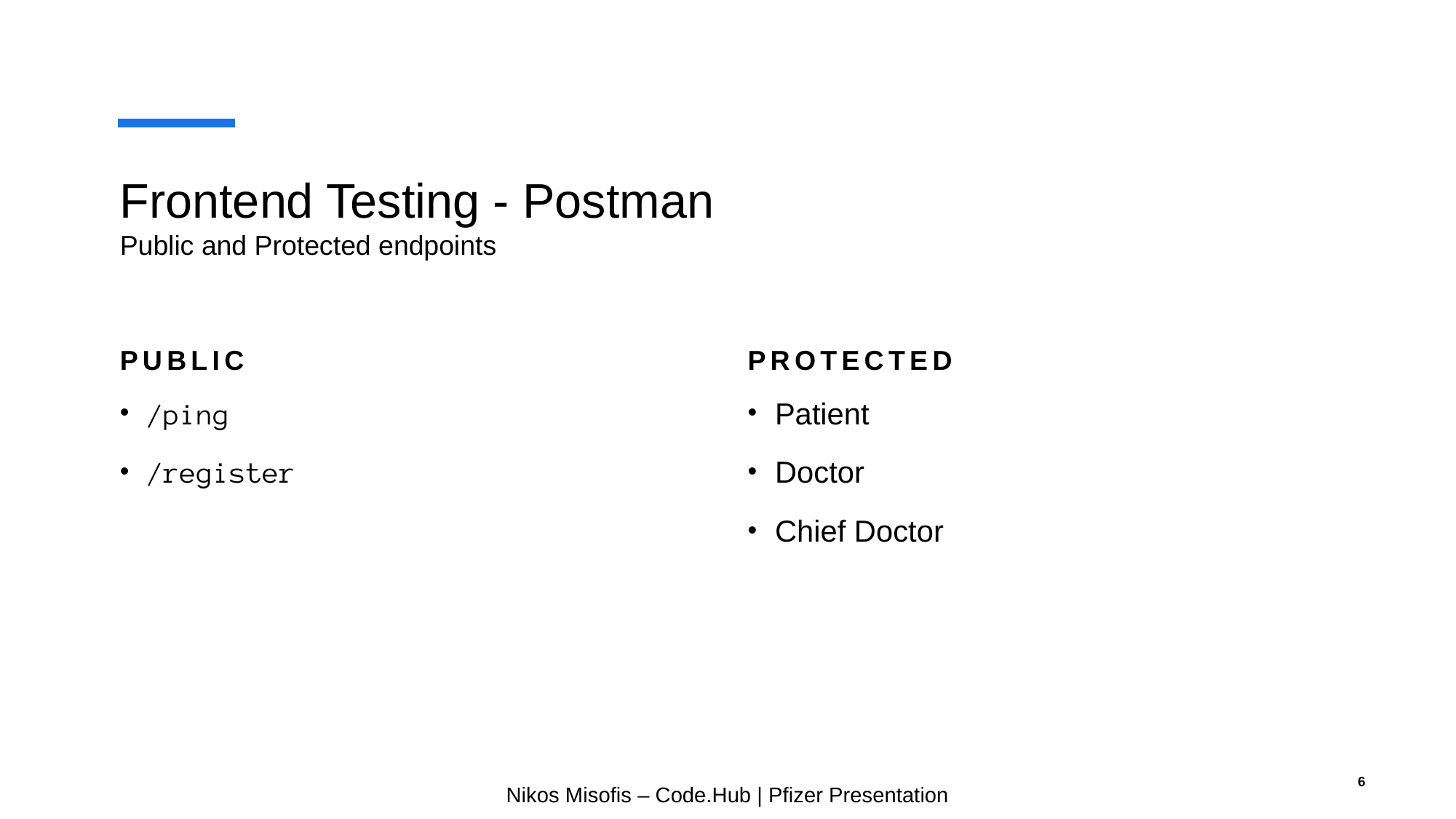

# Frontend Testing - Postman Public and Protected endpoints
Public
Protected
/ping
/register
Patient
Doctor
Chief Doctor
6
Nikos Misofis – Code.Hub | Pfizer Presentation